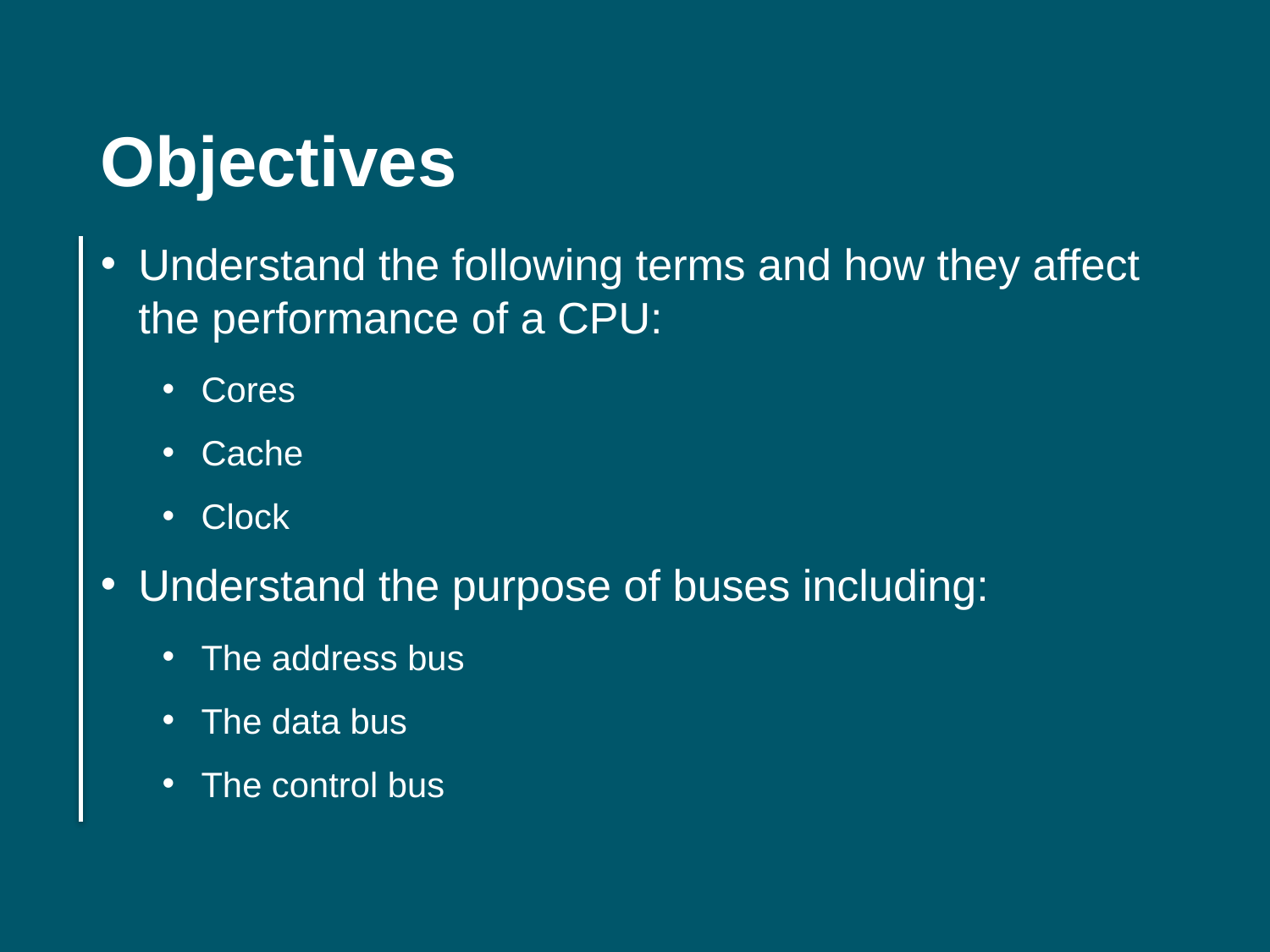

Objectives
Understand the following terms and how they affect the performance of a CPU:
Cores
Cache
Clock
Understand the purpose of buses including:
The address bus
The data bus
The control bus